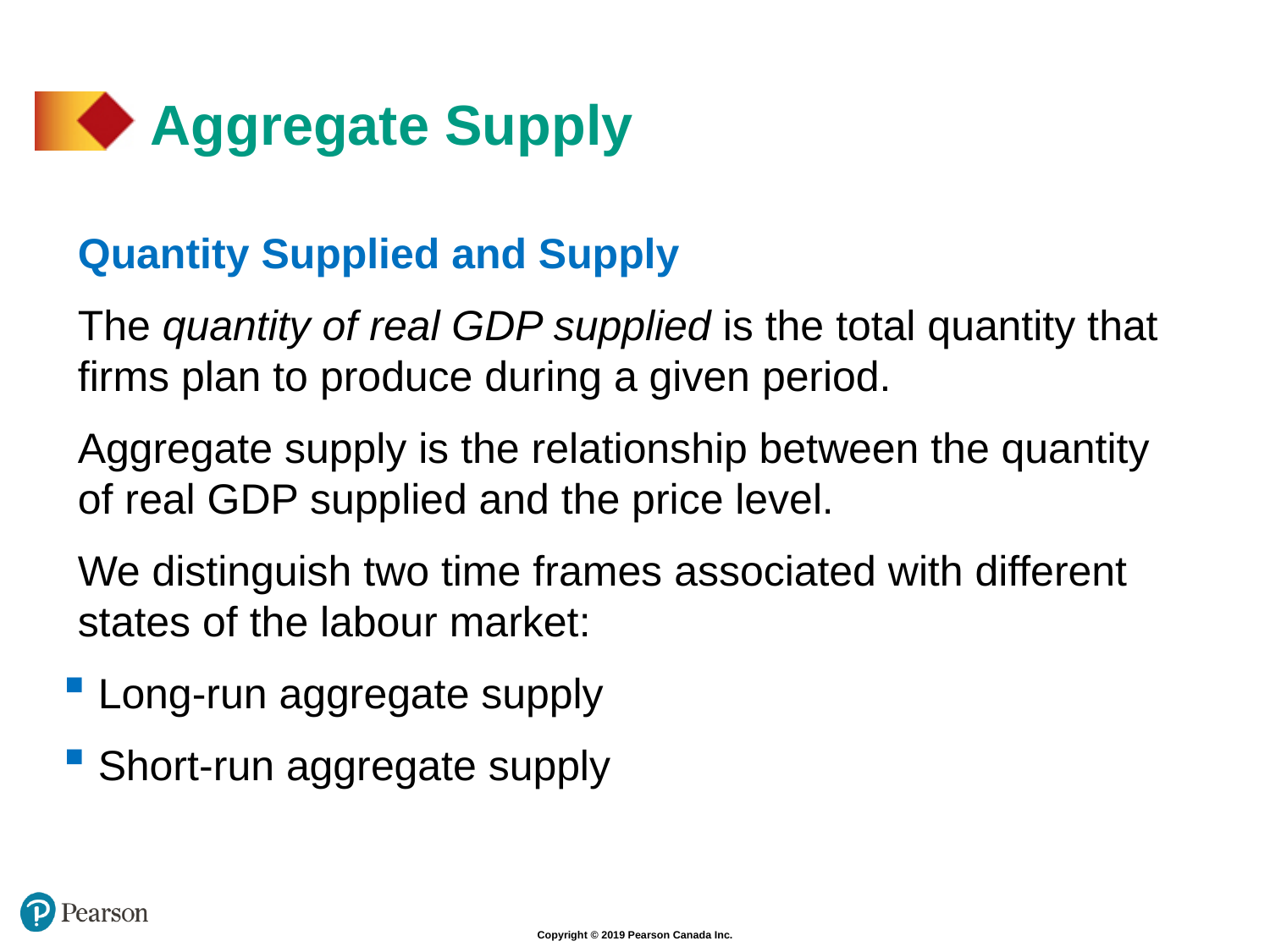

# Aggregate Supply
Quantity Supplied and Supply
The quantity of real GDP supplied is the total quantity that firms plan to produce during a given period.
Aggregate supply is the relationship between the quantity of real GDP supplied and the price level.
We distinguish two time frames associated with different states of the labour market:
 Long-run aggregate supply
 Short-run aggregate supply